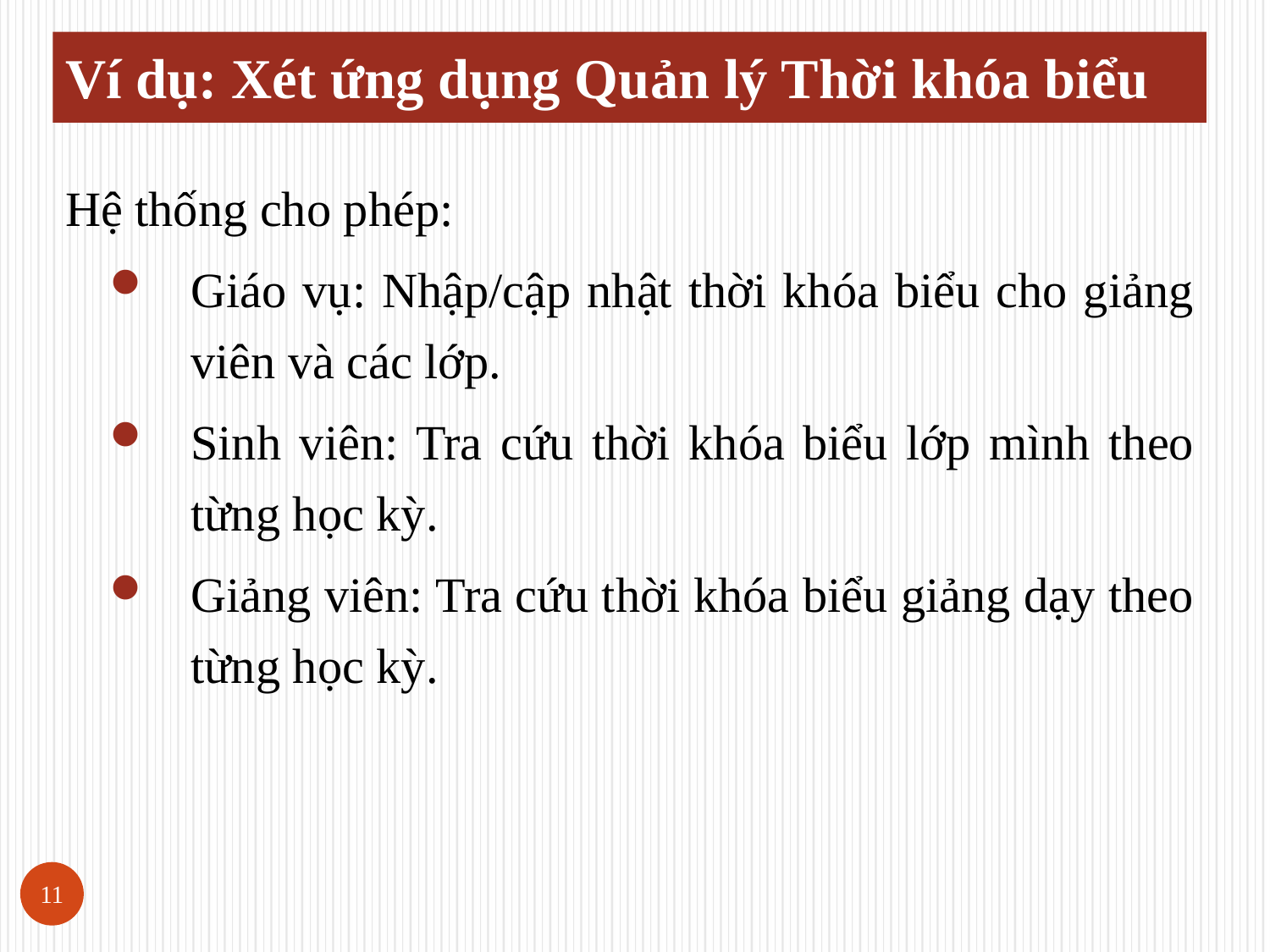

# Ví dụ: Xét ứng dụng Quản lý Thời khóa biểu
Hệ thống cho phép:
Giáo vụ: Nhập/cập nhật thời khóa biểu cho giảng viên và các lớp.
Sinh viên: Tra cứu thời khóa biểu lớp mình theo từng học kỳ.
Giảng viên: Tra cứu thời khóa biểu giảng dạy theo từng học kỳ.
11